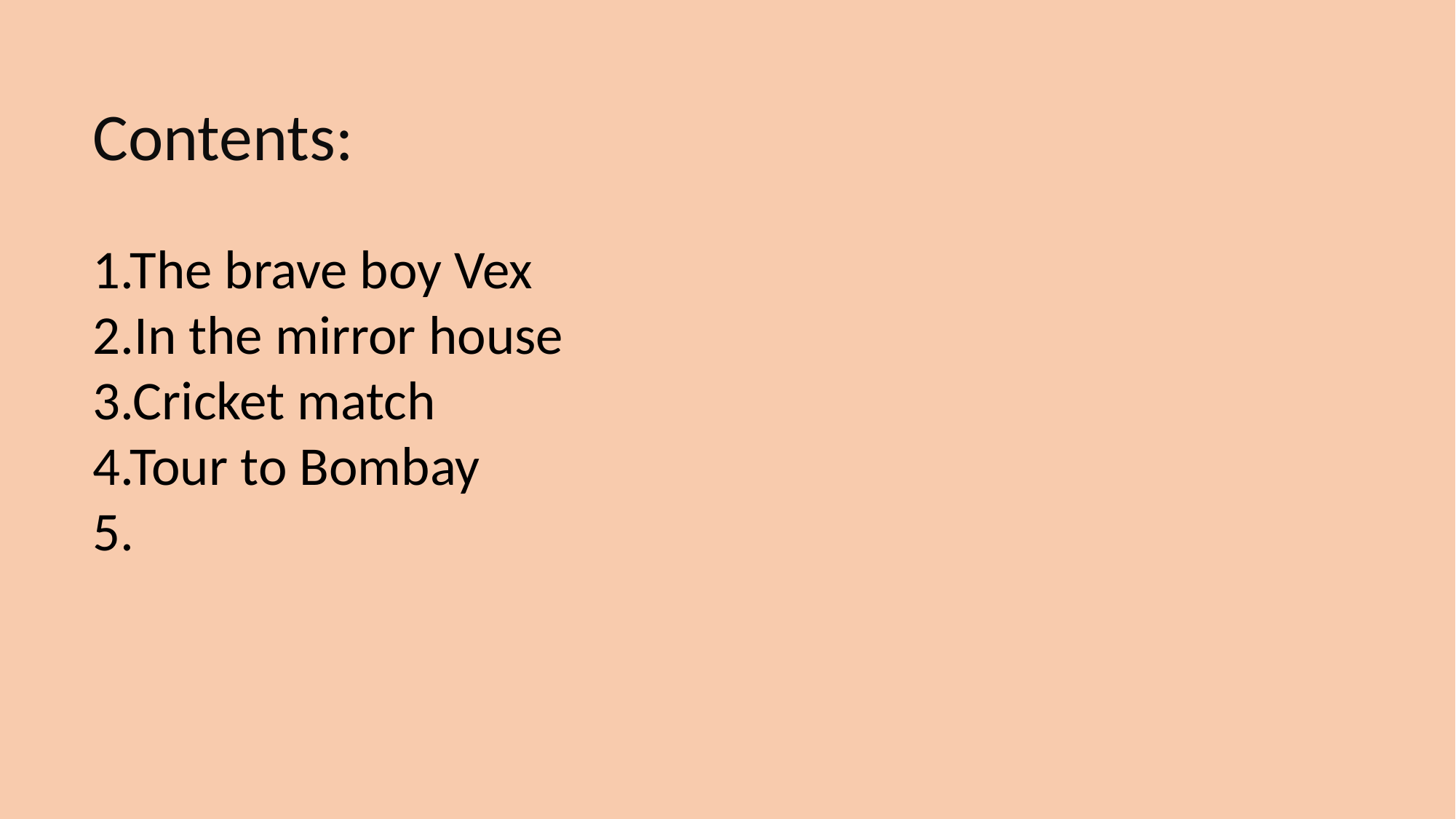

Contents:
1.The brave boy Vex
2.In the mirror house
3.Cricket match
4.Tour to Bombay
5.